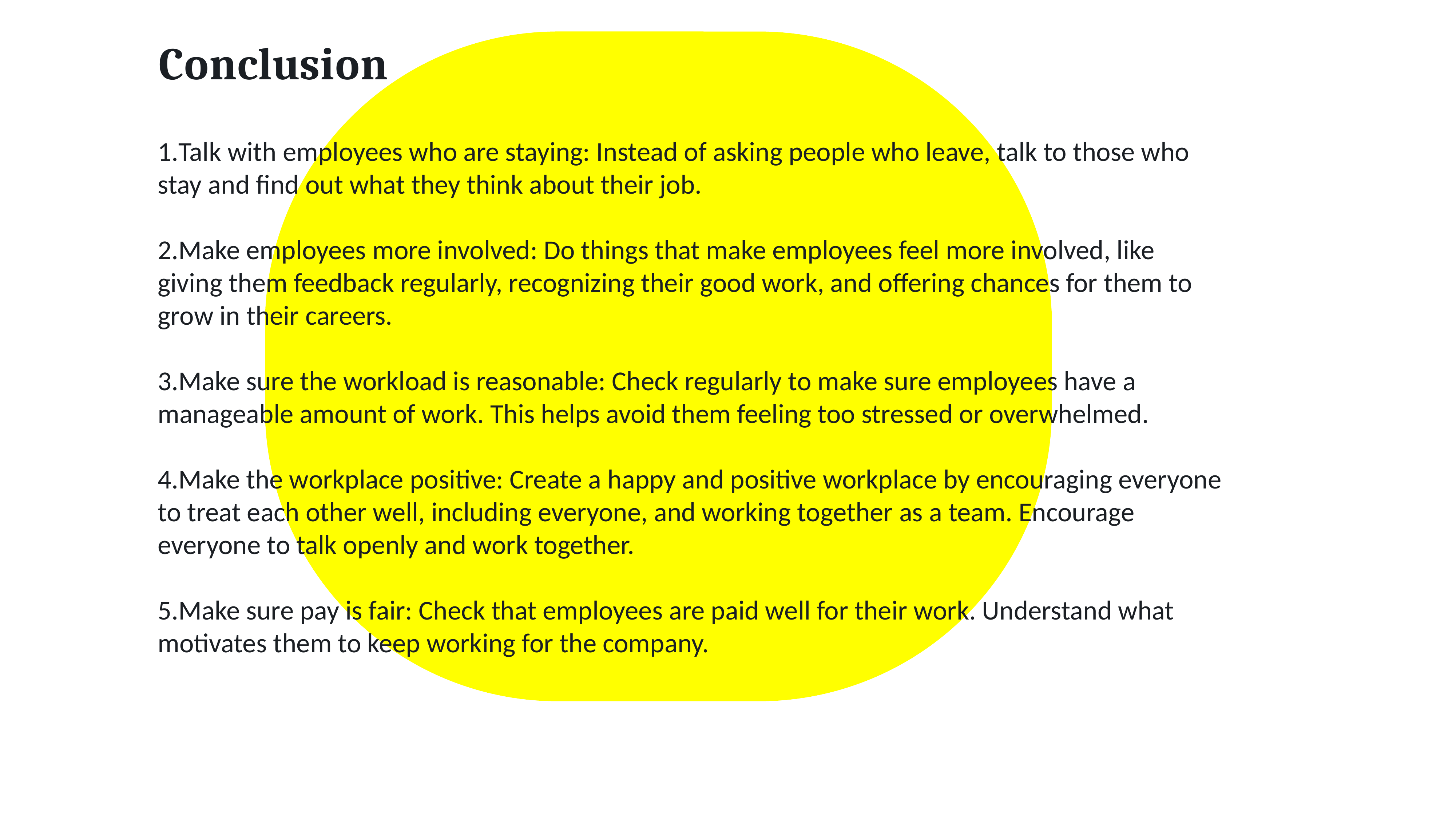

Conclusion

Talk with employees who are staying: Instead of asking people who leave, talk to those who stay and find out what they think about their job.

2.Make employees more involved: Do things that make employees feel more involved, like giving them feedback regularly, recognizing their good work, and offering chances for them to grow in their careers.

3.Make sure the workload is reasonable: Check regularly to make sure employees have a manageable amount of work. This helps avoid them feeling too stressed or overwhelmed.

4.Make the workplace positive: Create a happy and positive workplace by encouraging everyone to treat each other well, including everyone, and working together as a team. Encourage everyone to talk openly and work together.

5.Make sure pay is fair: Check that employees are paid well for their work. Understand what motivates them to keep working for the company.